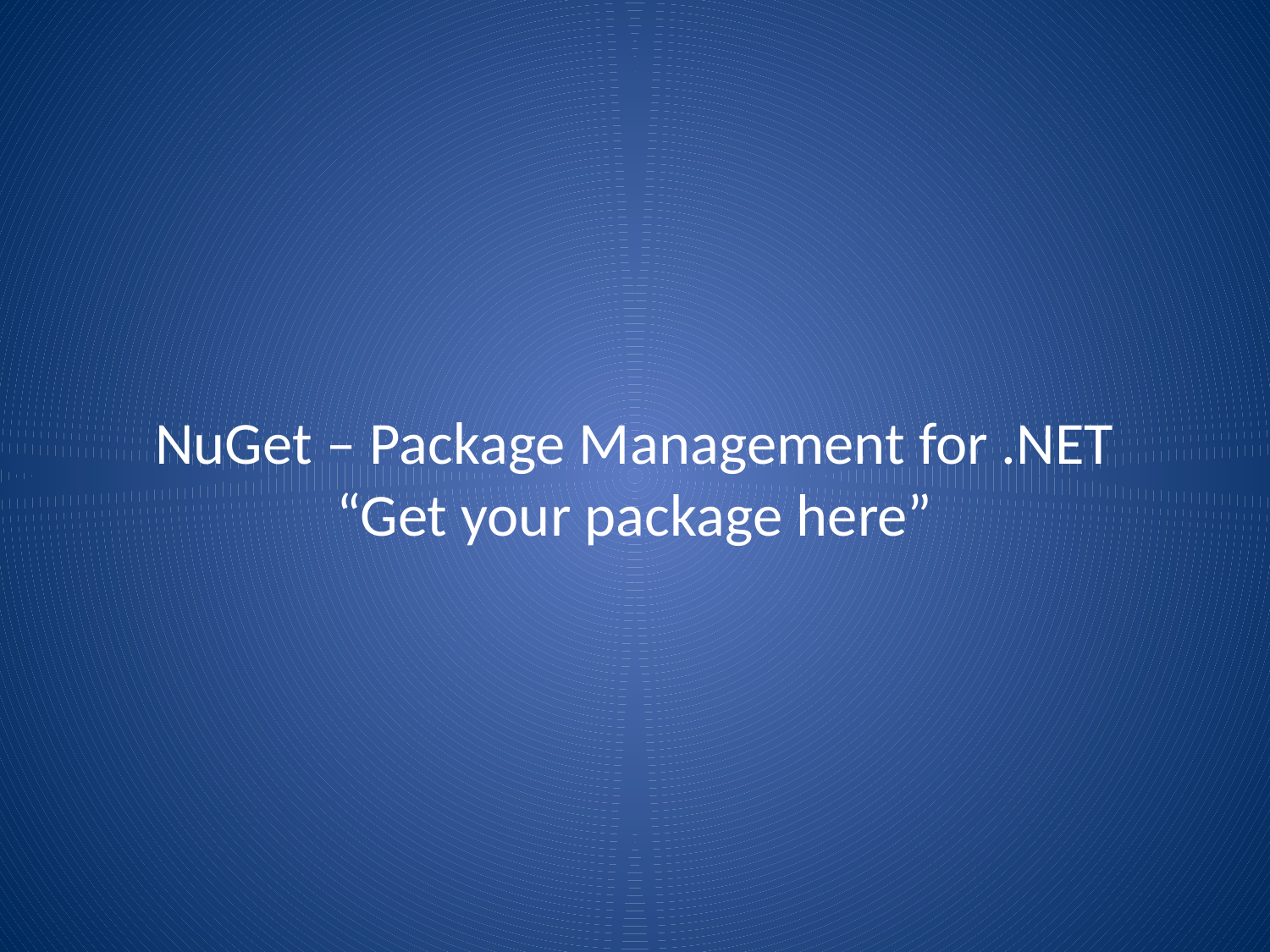

# NuGet – Package Management for .NET “Get your package here”